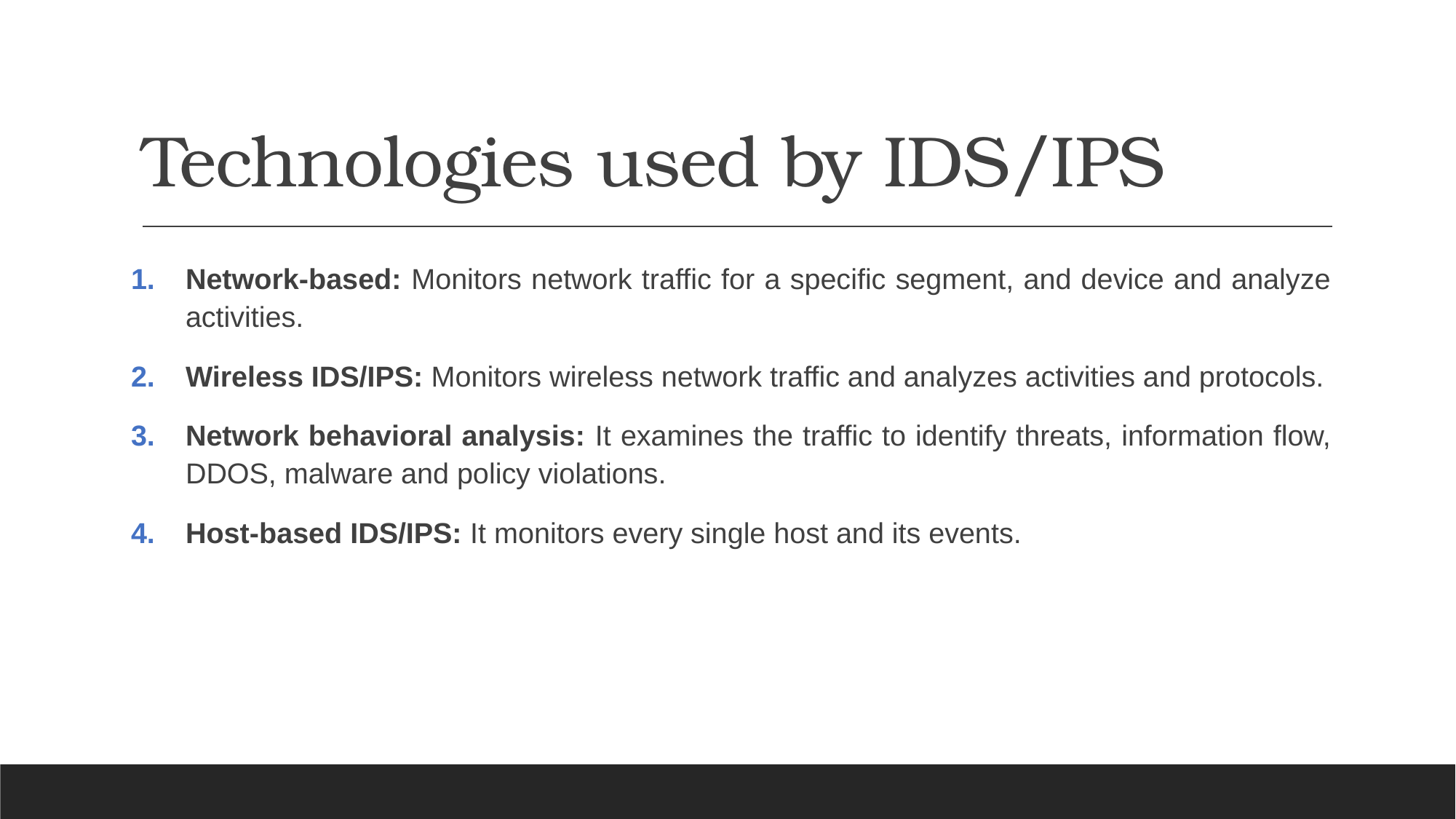

# Technologies used by IDS/IPS
Network-based: Monitors network traffic for a specific segment, and device and analyze activities.
Wireless IDS/IPS: Monitors wireless network traffic and analyzes activities and protocols.
Network behavioral analysis: It examines the traffic to identify threats, information flow, DDOS, malware and policy violations.
Host-based IDS/IPS: It monitors every single host and its events.